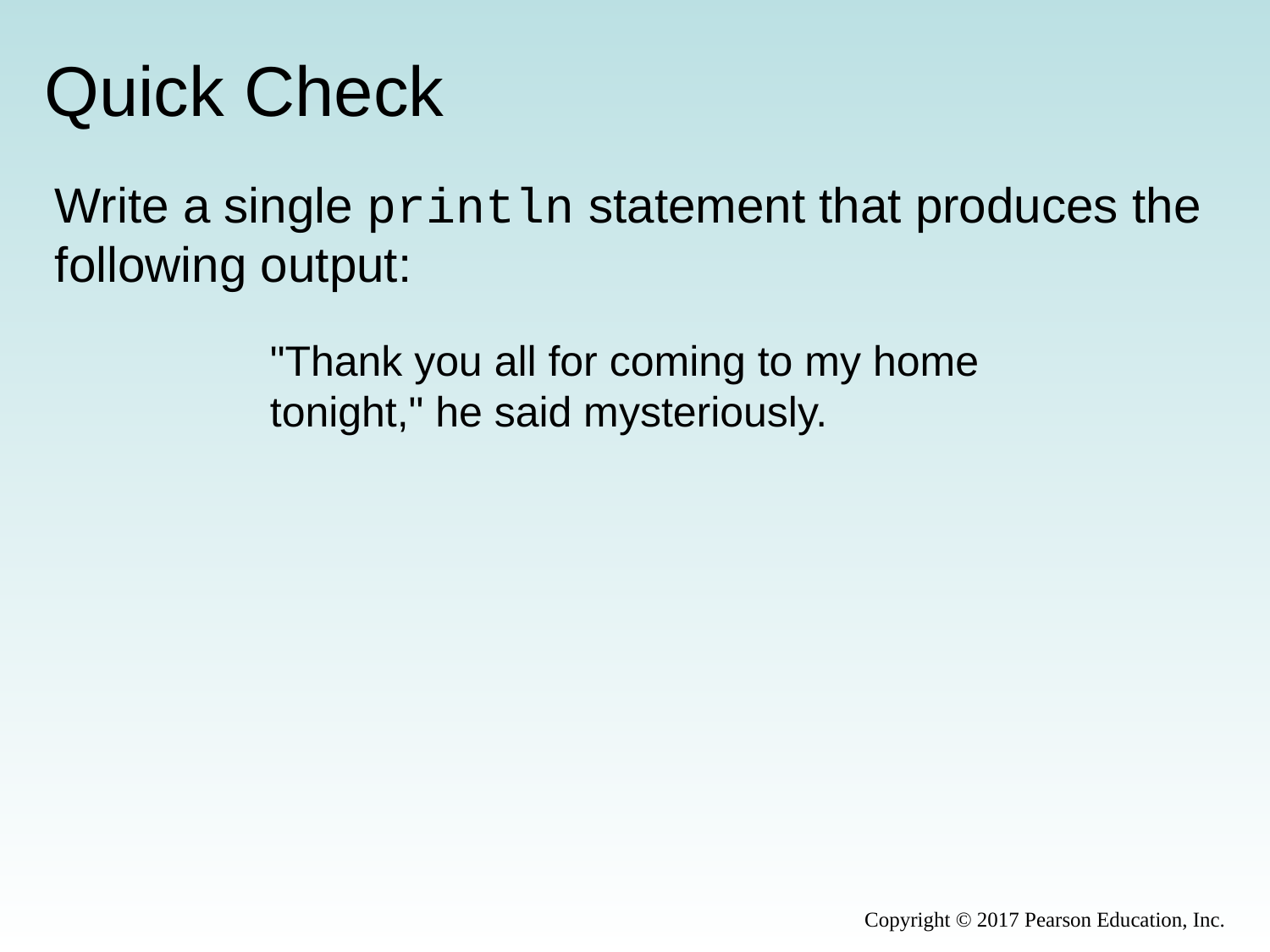

# Quick Check
Write a single println statement that produces the following output:

"Thank you all for coming to my home
tonight," he said mysteriously.
Copyright © 2017 Pearson Education, Inc.